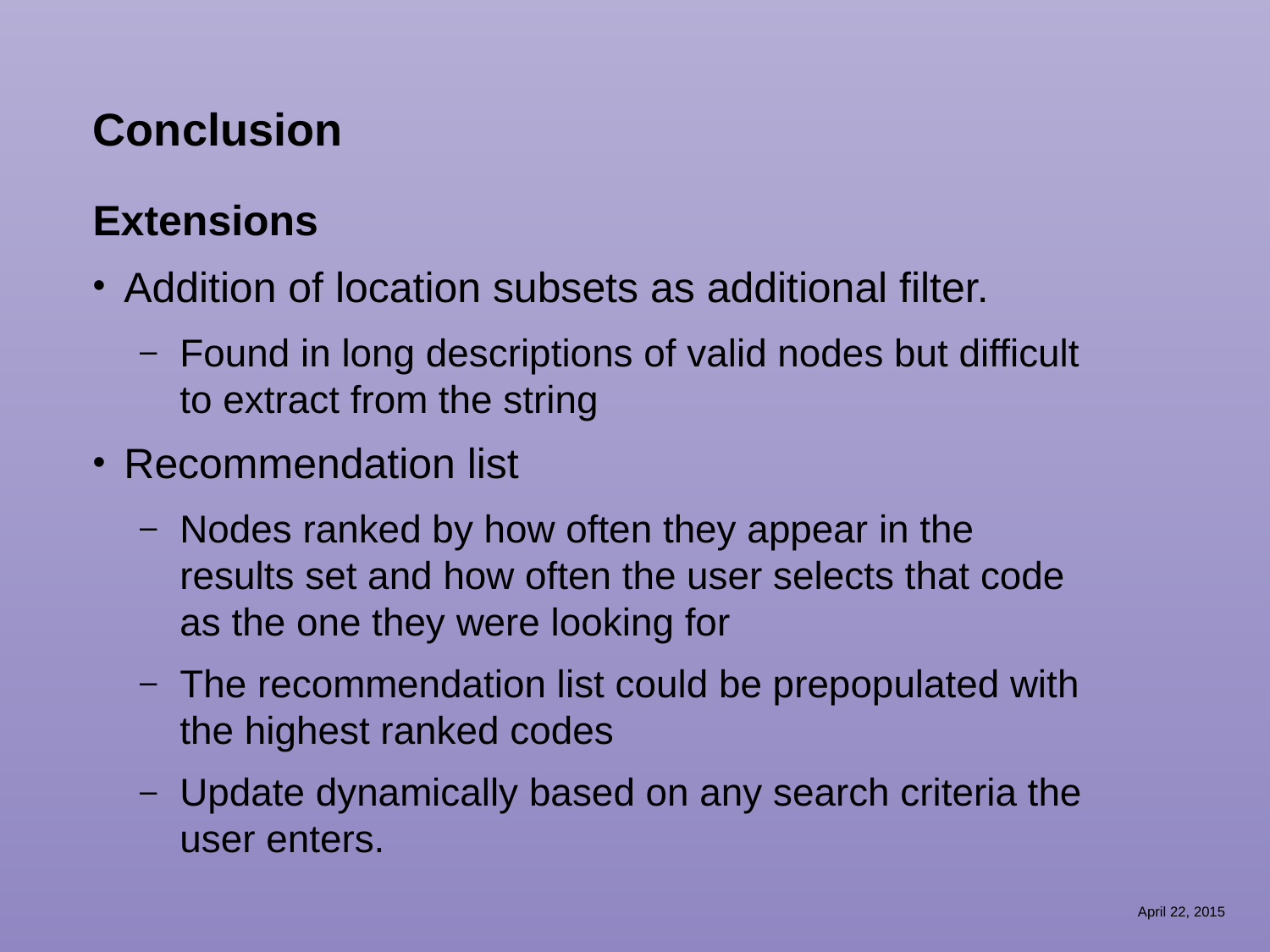

# Conclusion
Extensions
Addition of location subsets as additional filter.
Found in long descriptions of valid nodes but difficult to extract from the string
Recommendation list
Nodes ranked by how often they appear in the results set and how often the user selects that code as the one they were looking for
The recommendation list could be prepopulated with the highest ranked codes
Update dynamically based on any search criteria the user enters.
April 22, 2015